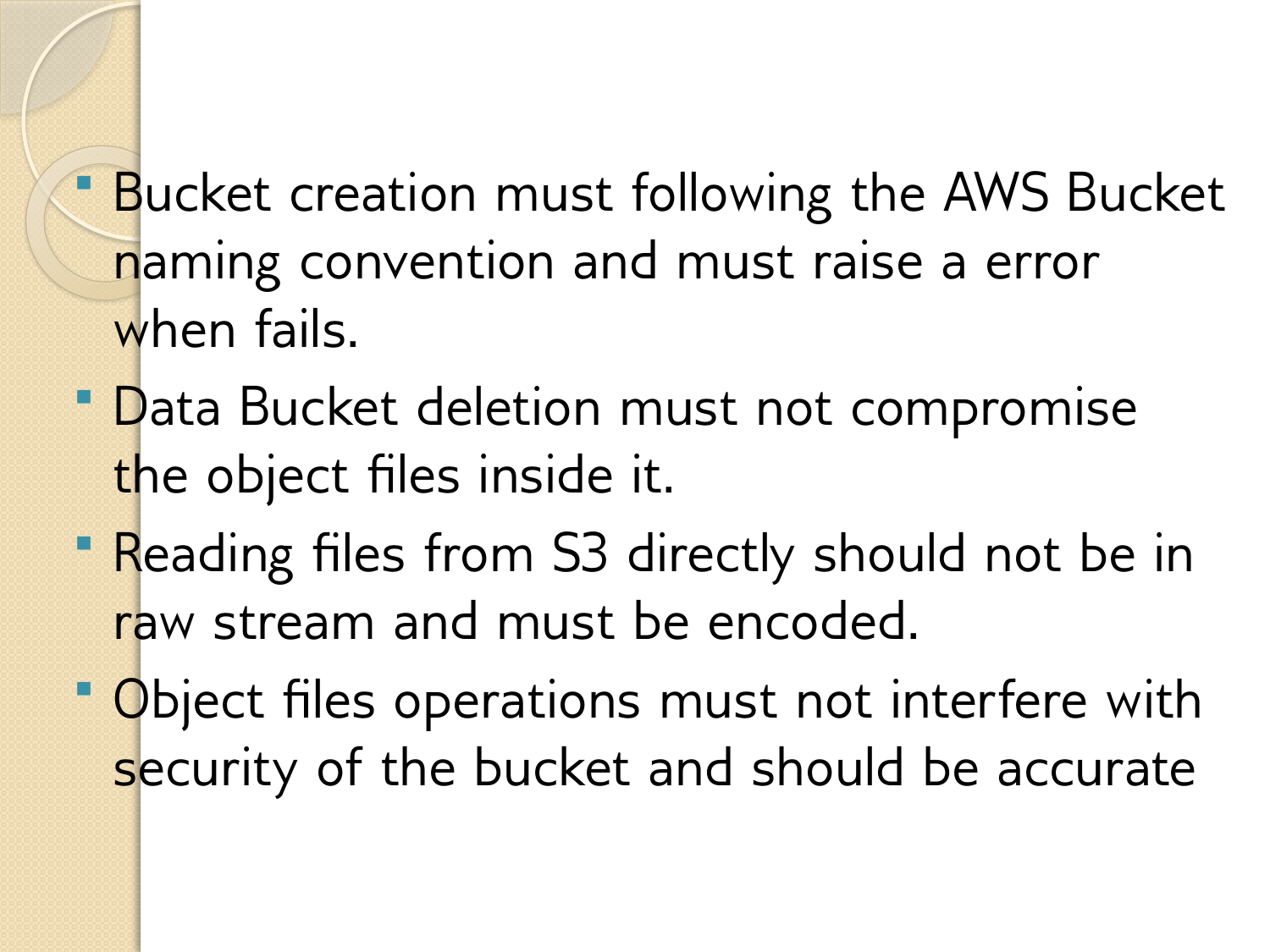

Bucket creation must following the AWS Bucket naming convention and must raise a error when fails.
Data Bucket deletion must not compromise the object files inside it.
Reading files from S3 directly should not be in raw stream and must be encoded.
Object files operations must not interfere with security of the bucket and should be accurate